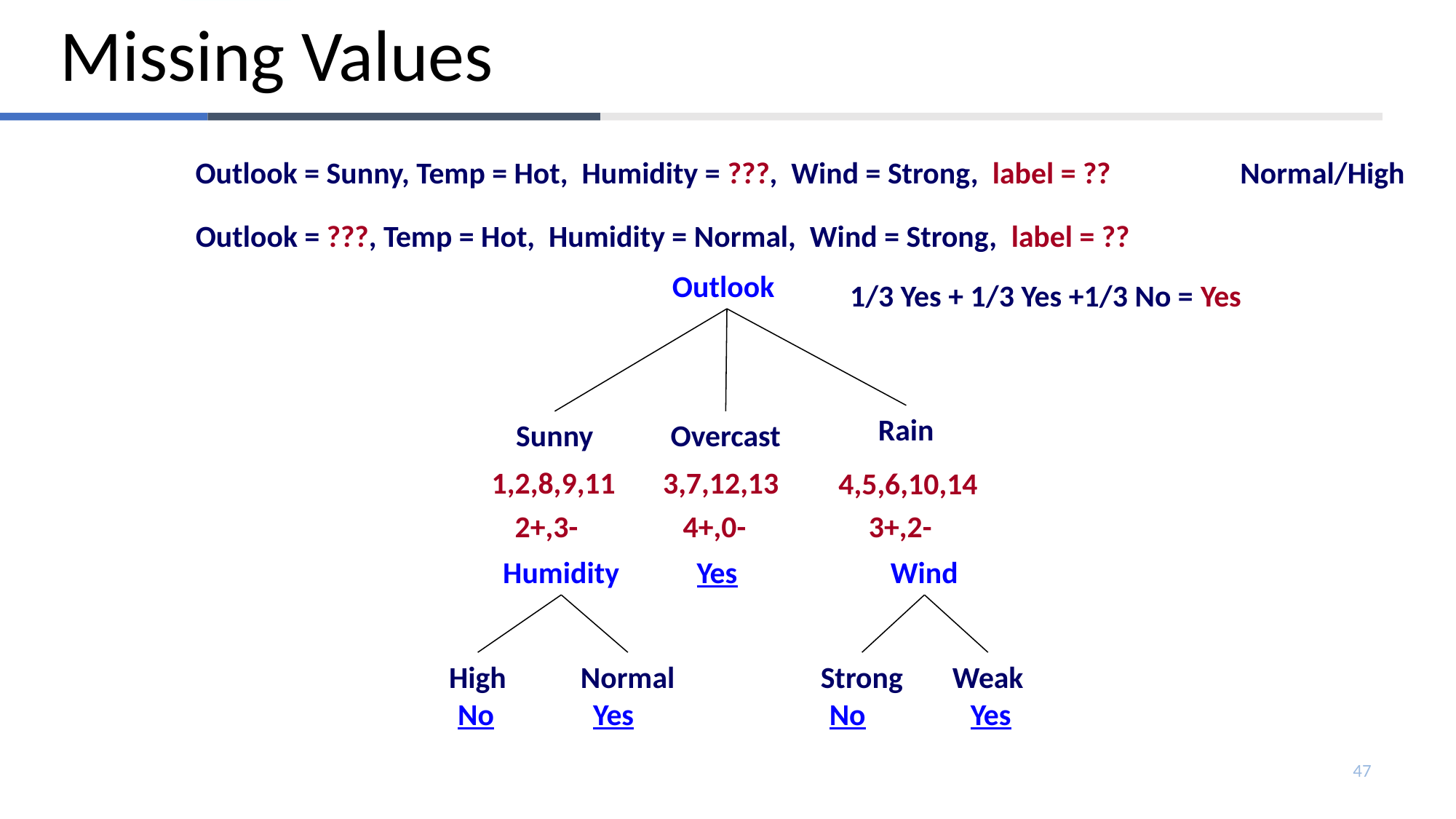

# Missing Values

Outlook = Sunny, Temp = Hot,  Humidity = ???,  Wind = Strong,  label = ??
Normal/High
Outlook = ???, Temp = Hot,  Humidity = Normal,  Wind = Strong,  label = ??
Outlook
Rain
Sunny
Overcast
1,2,8,9,11
3,7,12,13
4,5,6,10,14
2+,3-
4+,0-
3+,2-
Humidity
Yes
Wind
Strong
Weak
High
Normal
No
Yes
No
Yes
1/3 Yes + 1/3 Yes +1/3 No = Yes
47